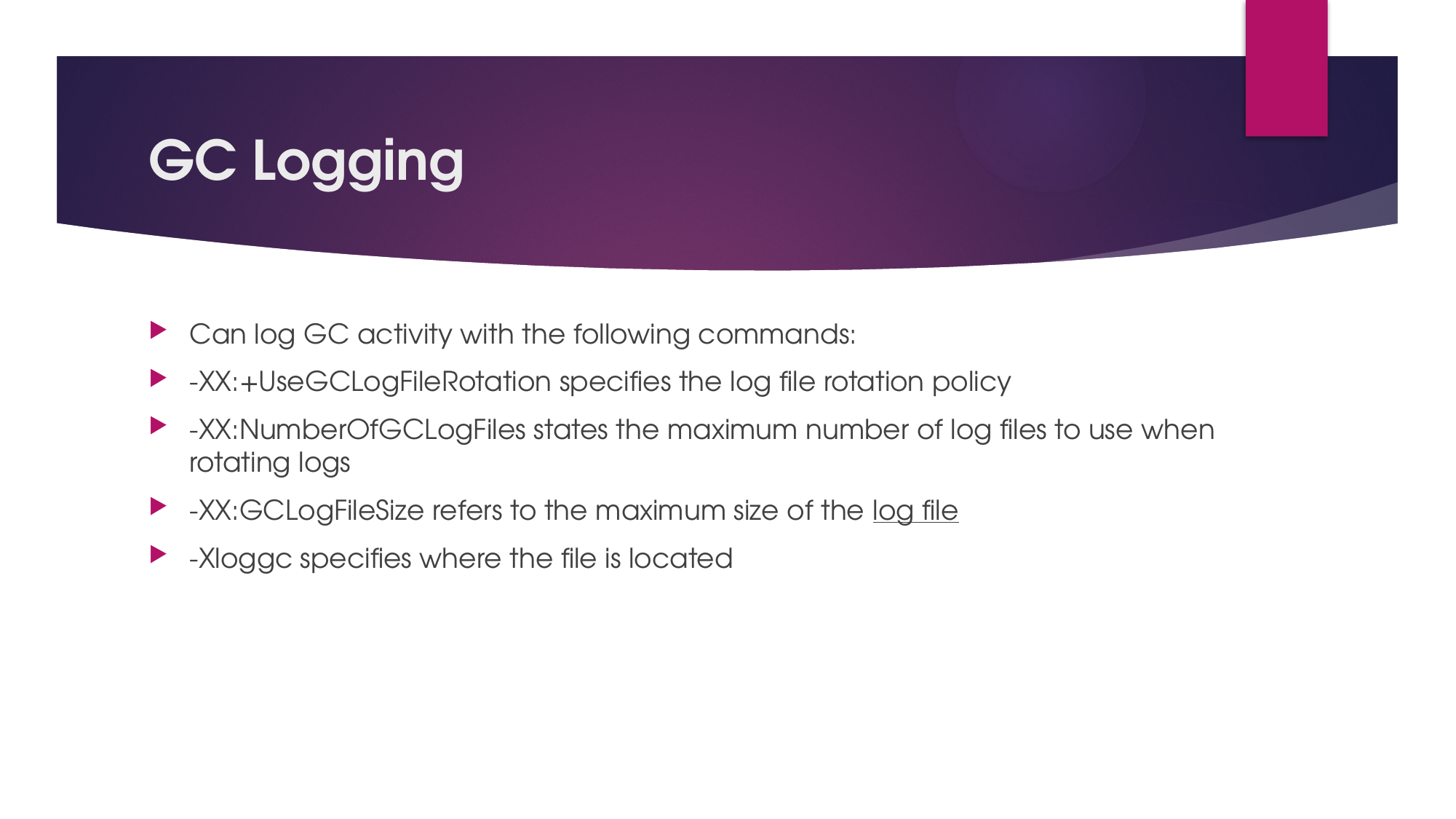

# GC Logging
Can log GC activity with the following commands:
-XX:+UseGCLogFileRotation specifies the log file rotation policy
-XX:NumberOfGCLogFiles states the maximum number of log files to use when rotating logs
-XX:GCLogFileSize refers to the maximum size of the log file
-Xloggc specifies where the file is located